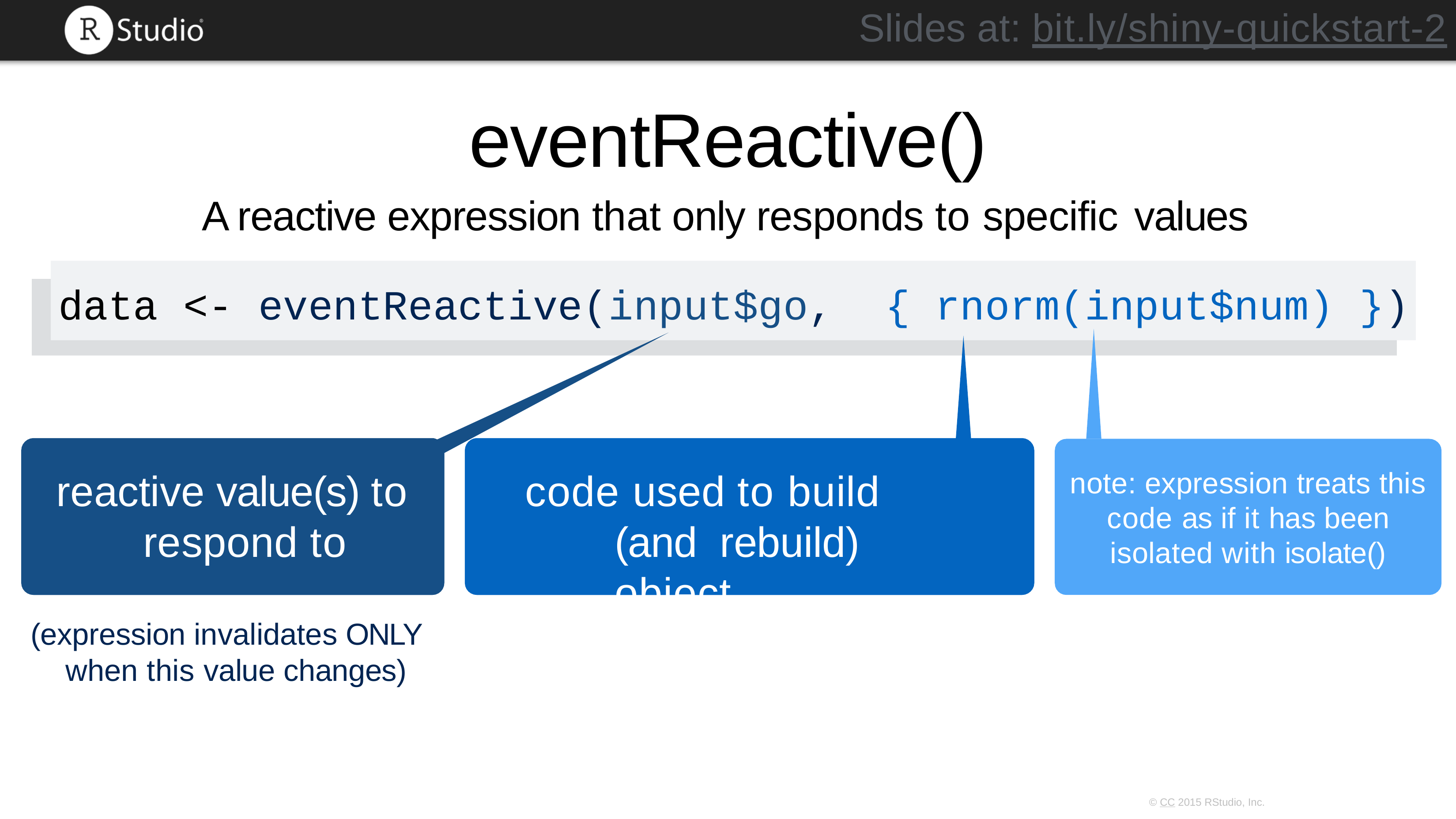

Slides at: bit.ly/shiny-quickstart-2

# eventReactive()
A reactive expression that only responds to specific values
data <- eventReactive(input$go,	{ rnorm(input$num) })

note: expression treats this  code as if it has been  isolated with isolate()
reactive value(s) to  respond to
code used to build (and  rebuild) object
(expression invalidates ONLY  when this value changes)
© CC 2015 RStudio, Inc.